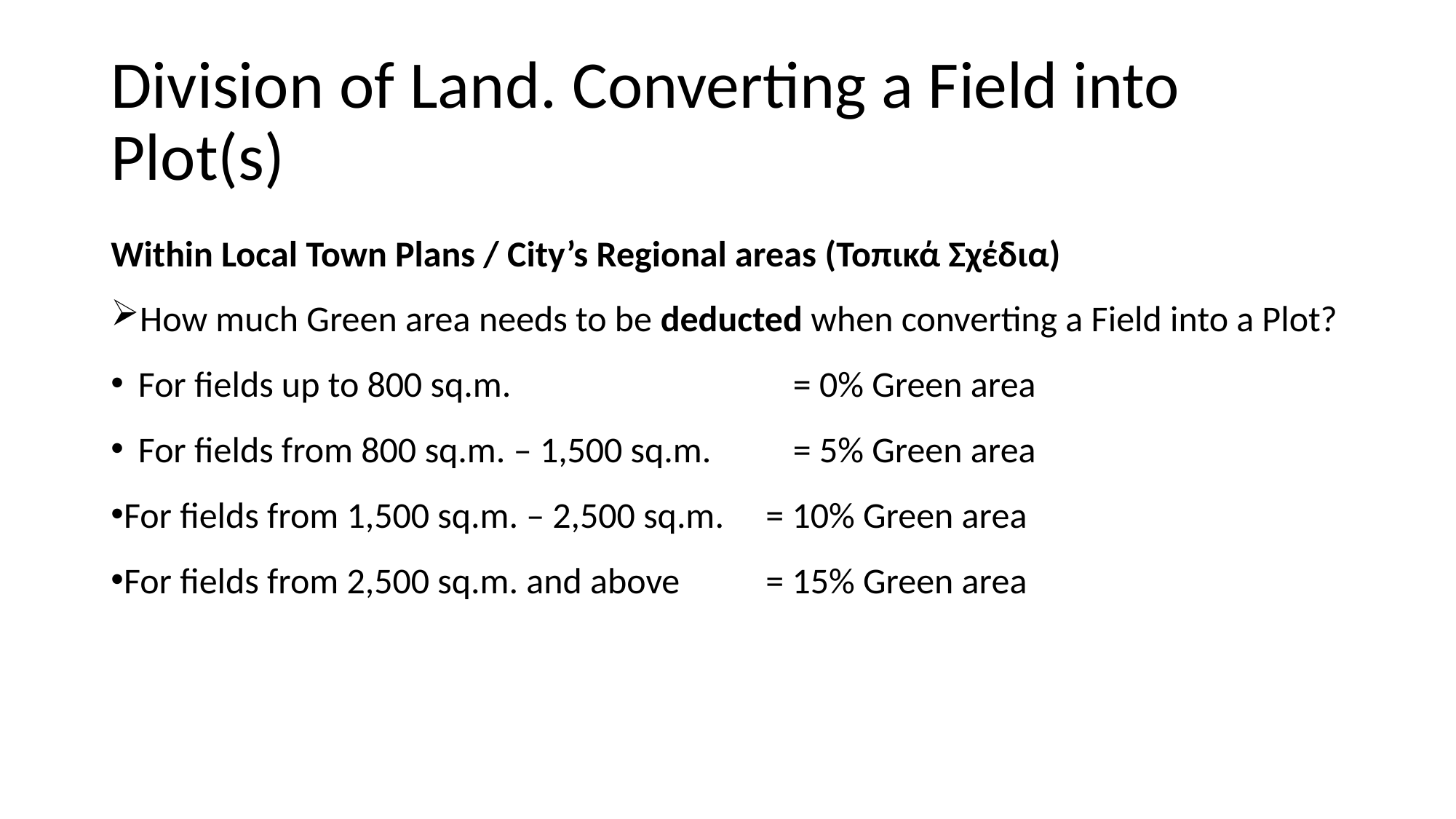

# Division of Land. Converting a Field into Plot(s)
Within Local Town Plans / City’s Regional areas (Τοπικά Σχέδια)
How much Green area needs to be deducted when converting a Field into a Plot?
For fields up to 800 sq.m. 		   	= 0% Green area
For fields from 800 sq.m. – 1,500 sq.m. 	= 5% Green area
For fields from 1,500 sq.m. – 2,500 sq.m. 	= 10% Green area
For fields from 2,500 sq.m. and above  	= 15% Green area